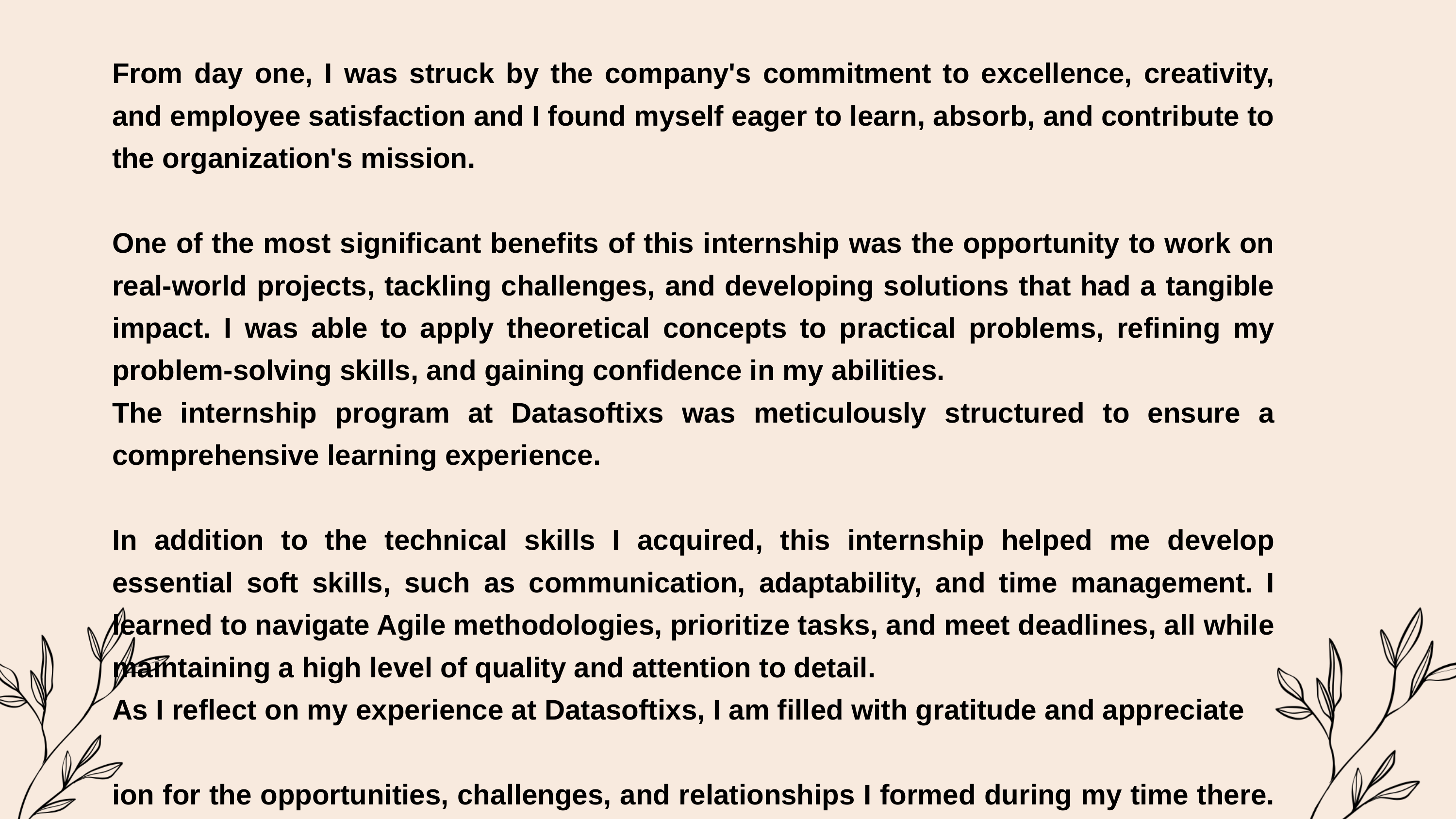

From day one, I was struck by the company's commitment to excellence, creativity, and employee satisfaction and I found myself eager to learn, absorb, and contribute to the organization's mission.

One of the most significant benefits of this internship was the opportunity to work on real-world projects, tackling challenges, and developing solutions that had a tangible impact. I was able to apply theoretical concepts to practical problems, refining my problem-solving skills, and gaining confidence in my abilities.
The internship program at Datasoftixs was meticulously structured to ensure a comprehensive learning experience.

In addition to the technical skills I acquired, this internship helped me develop essential soft skills, such as communication, adaptability, and time management. I learned to navigate Agile methodologies, prioritize tasks, and meet deadlines, all while maintaining a high level of quality and attention to detail.
As I reflect on my experience at Datasoftixs, I am filled with gratitude and appreciate

ion for the opportunities, challenges, and relationships I formed during my time there. This internship has not only enhanced my technical expertise but also instilled in me a deeper understanding of the web development landscape, a stronger work ethic, and a renewed passion for innovation and creativity.